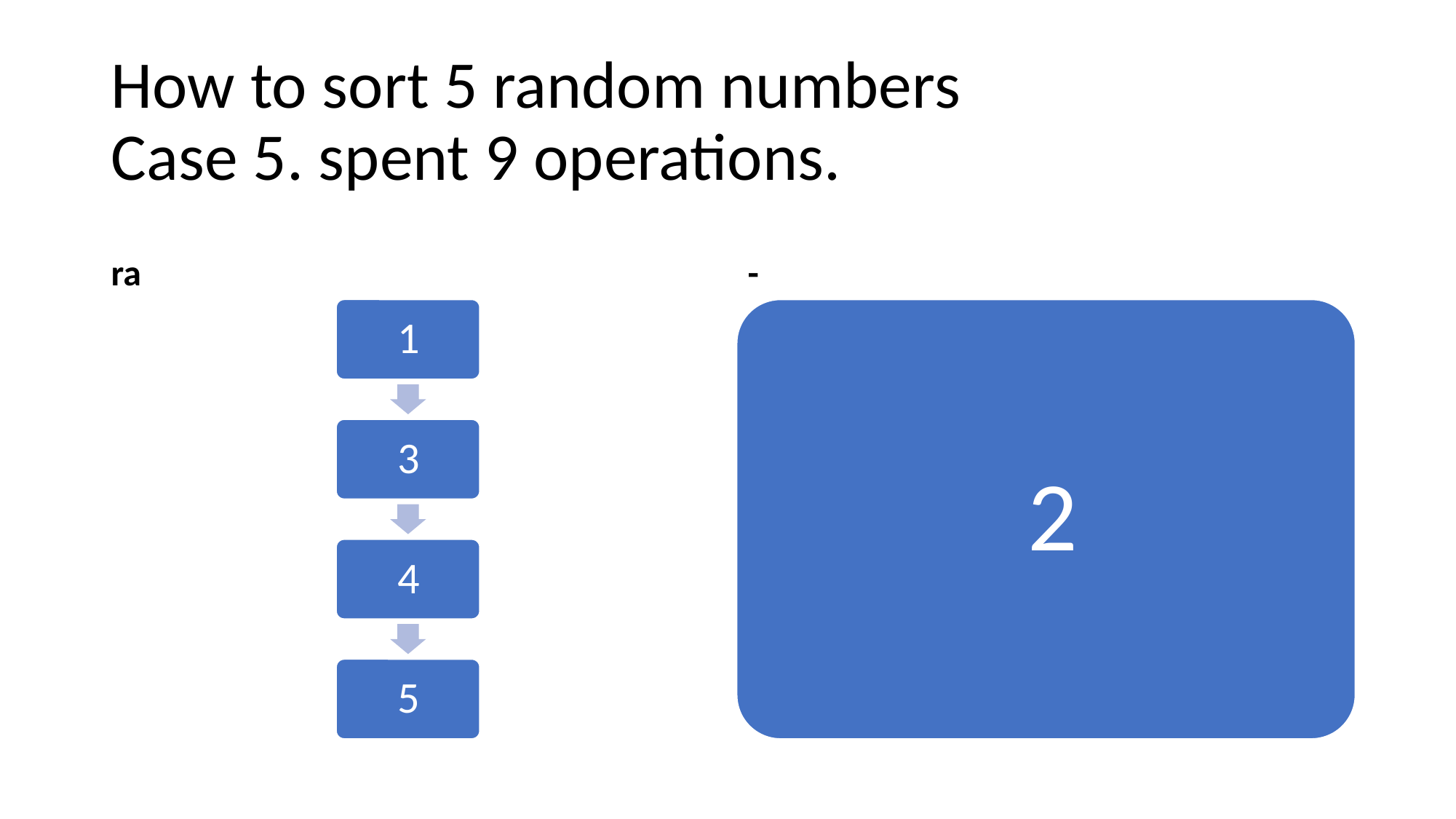

# How to sort 5 random numbers Case 5. spent 9 operations.
ra
-
1

3

4

5
2